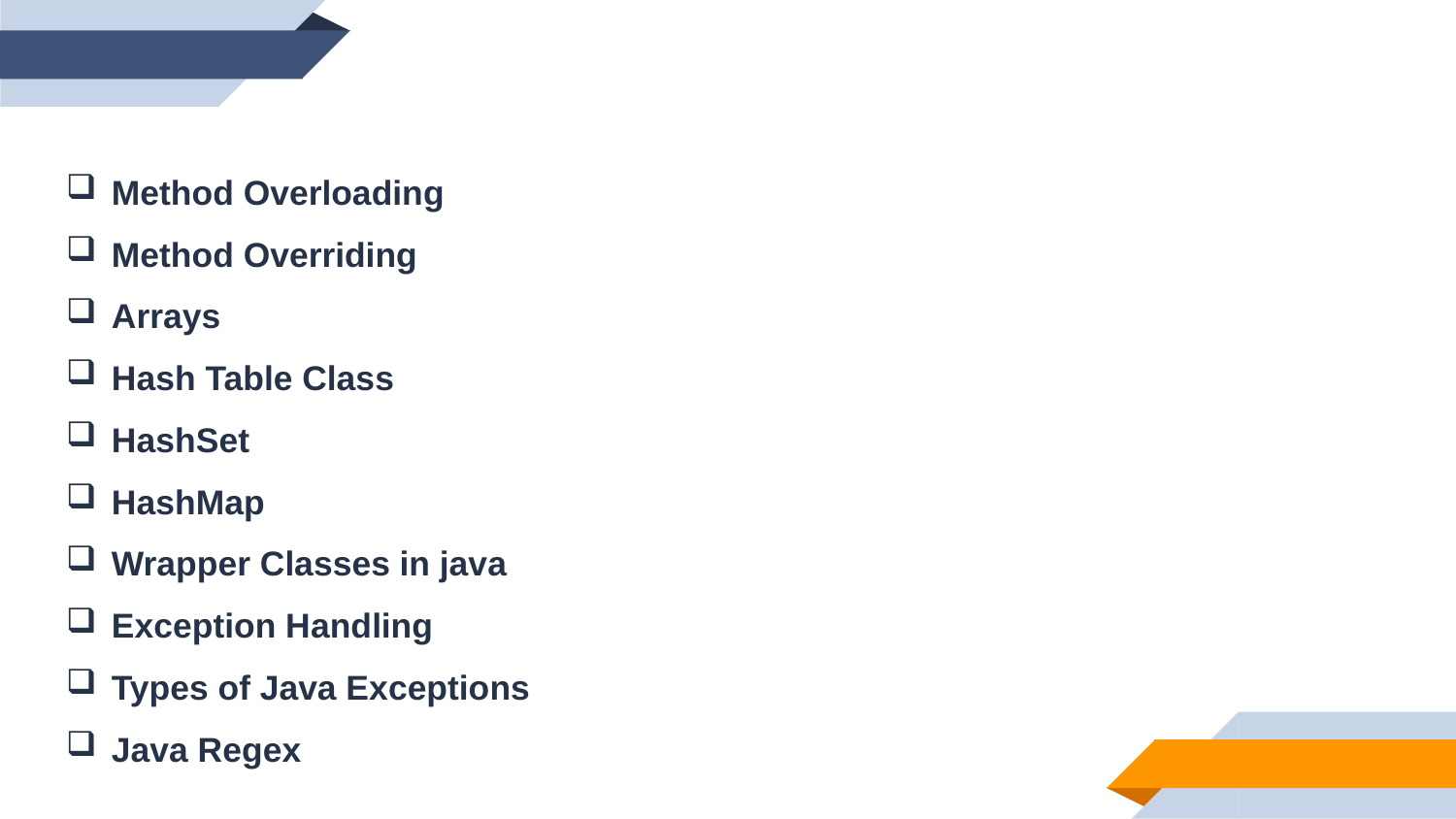

Method Overloading
Method Overriding
Arrays
Hash Table Class
HashSet
HashMap
Wrapper Classes in java
Exception Handling
Types of Java Exceptions
Java Regex